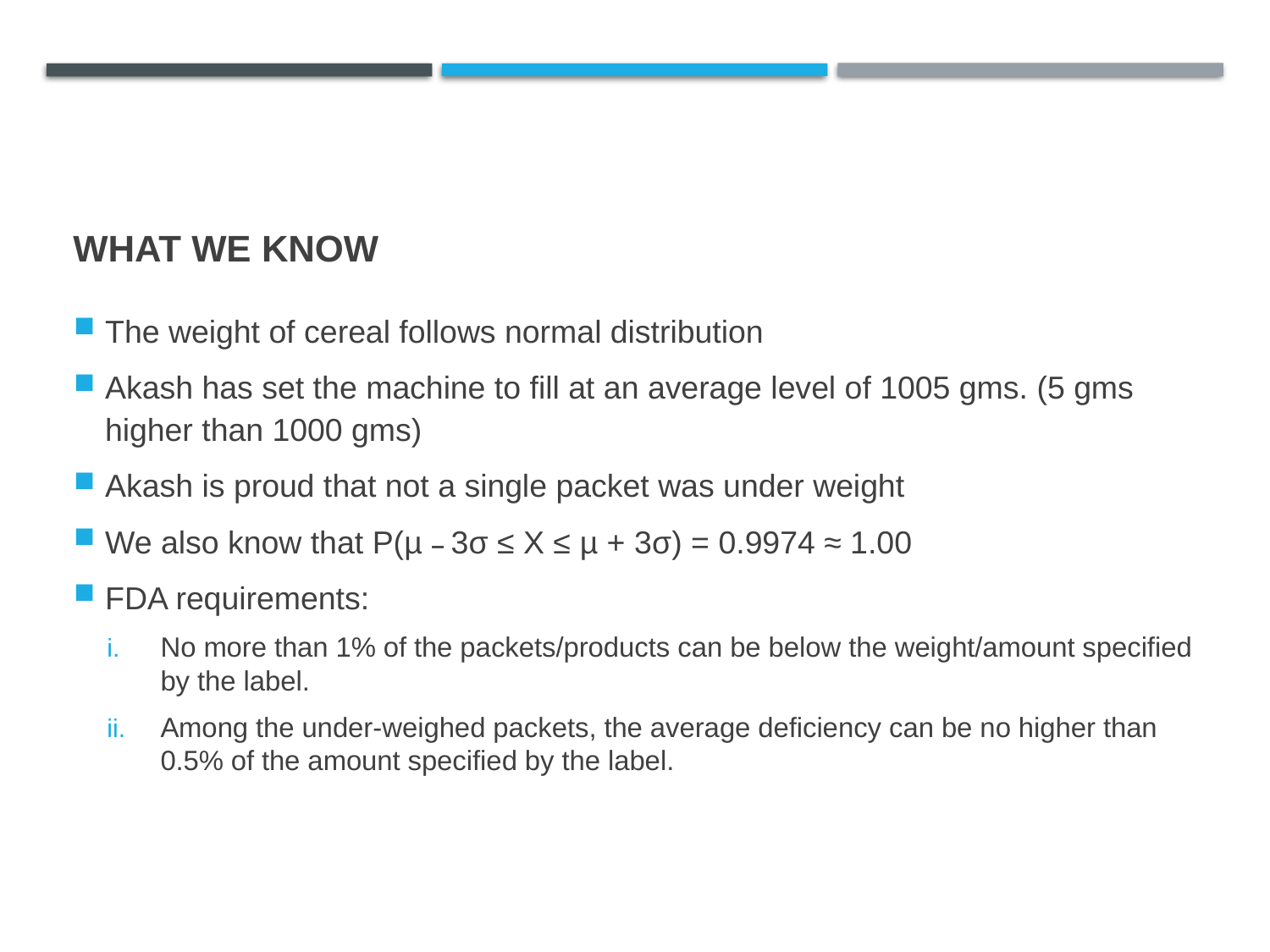

# What we know
The weight of cereal follows normal distribution
Akash has set the machine to fill at an average level of 1005 gms. (5 gms higher than 1000 gms)
Akash is proud that not a single packet was under weight
We also know that P(µ – 3σ ≤ X ≤ µ + 3σ) = 0.9974 ≈ 1.00
FDA requirements:
No more than 1% of the packets/products can be below the weight/amount specified by the label.
Among the under-weighed packets, the average deficiency can be no higher than 0.5% of the amount specified by the label.